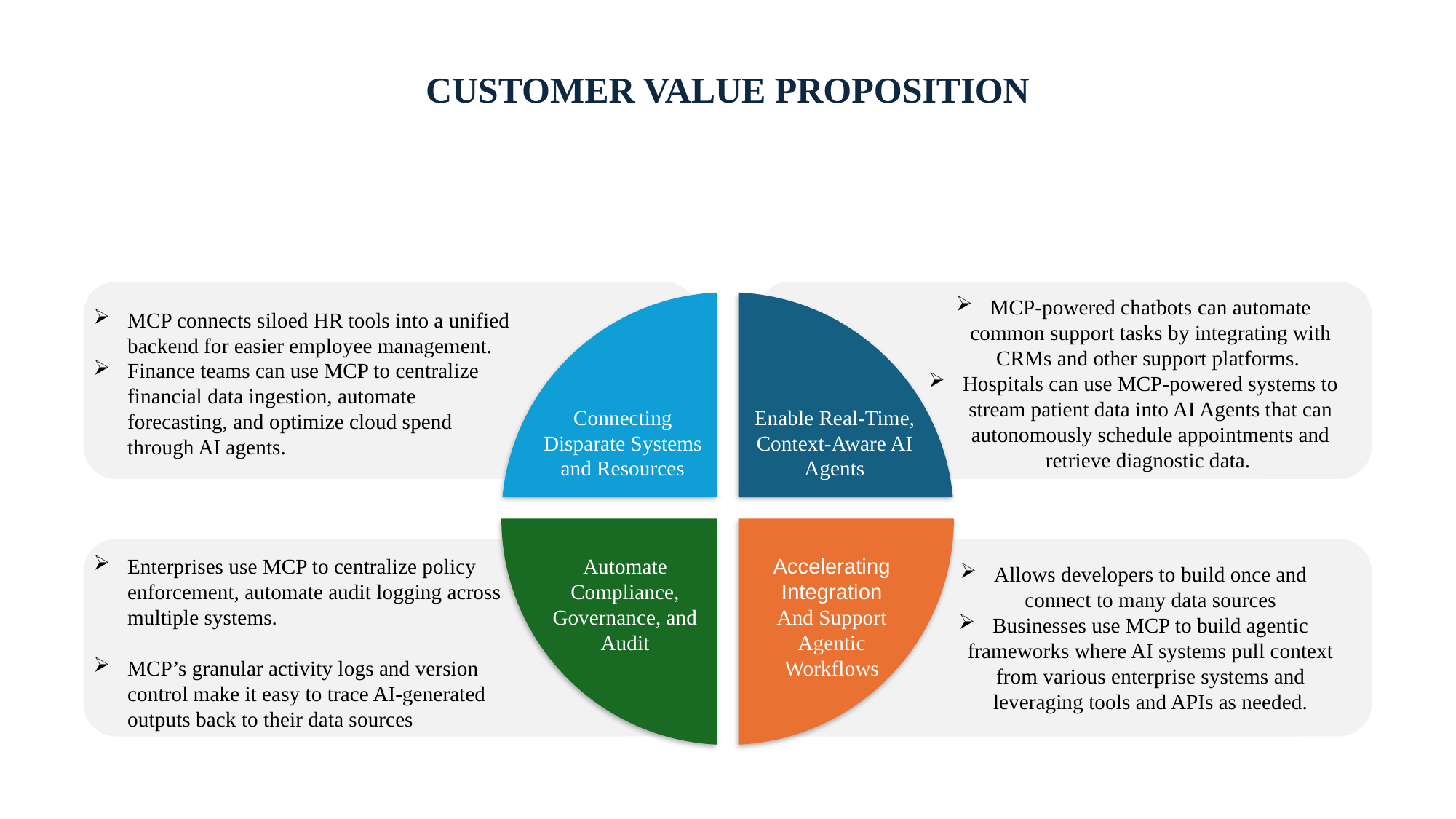

CUSTOMER VALUE PROPOSITION

MCP-powered chatbots can automate common support tasks by integrating with CRMs and other support platforms.
Hospitals can use MCP-powered systems to stream patient data into AI Agents that can autonomously schedule appointments and retrieve diagnostic data.
MCP connects siloed HR tools into a unified backend for easier employee management.
Finance teams can use MCP to centralize financial data ingestion, automate forecasting, and optimize cloud spend through AI agents.
Connecting Disparate Systems and Resources
Enable Real-Time, Context-Aware AI Agents

Enterprises use MCP to centralize policy enforcement, automate audit logging across multiple systems.

MCP’s granular activity logs and version control make it easy to trace AI-generated outputs back to their data sources
Automate Compliance, Governance, and Audit
Accelerating Integration
And Support Agentic Workflows
Allows developers to build once and connect to many data sources
Businesses use MCP to build agentic frameworks where AI systems pull context from various enterprise systems and leveraging tools and APIs as needed.